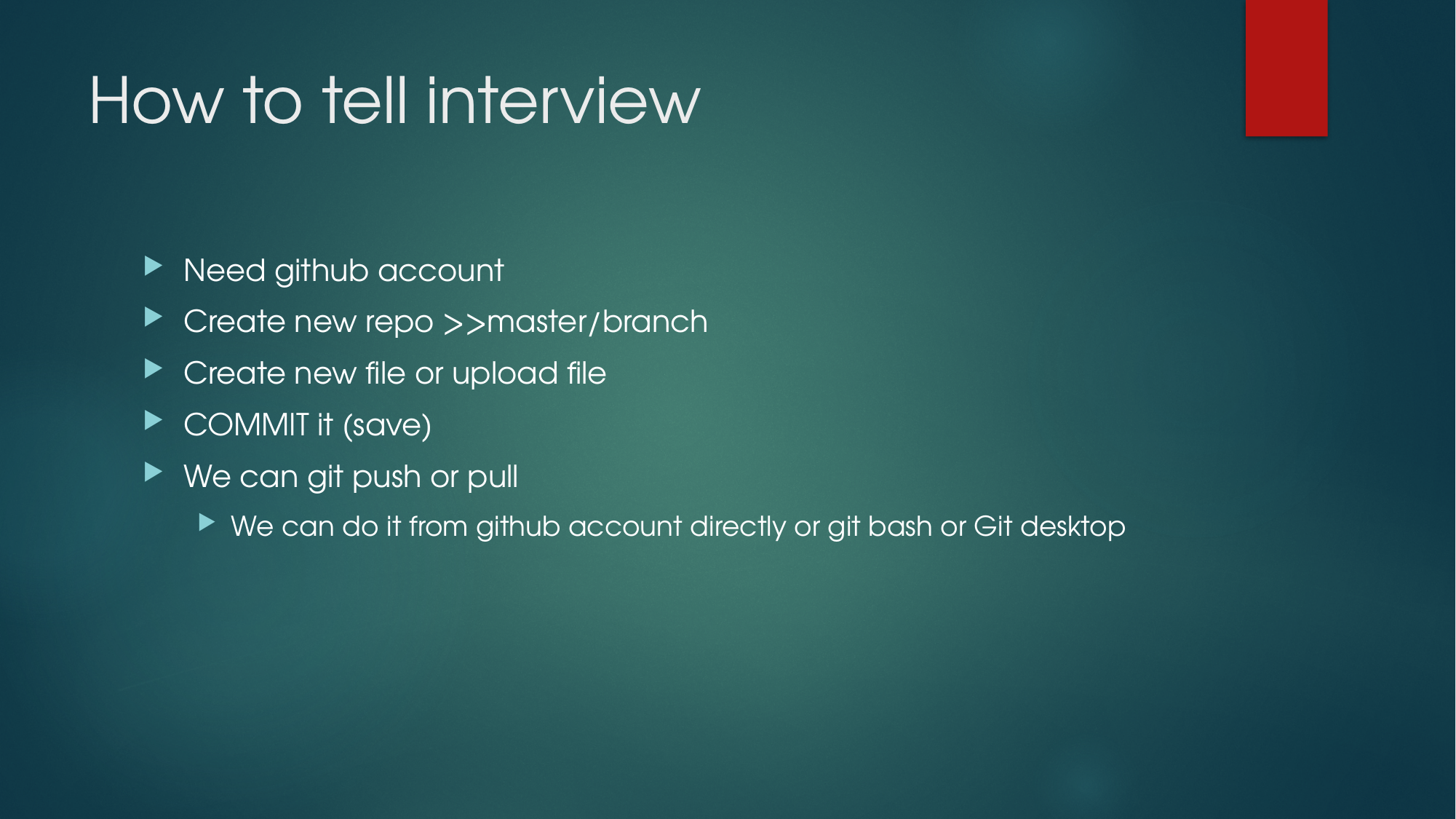

# How to tell interview
Need github account
Create new repo >>master/branch
Create new file or upload file
COMMIT it (save)
We can git push or pull
We can do it from github account directly or git bash or Git desktop